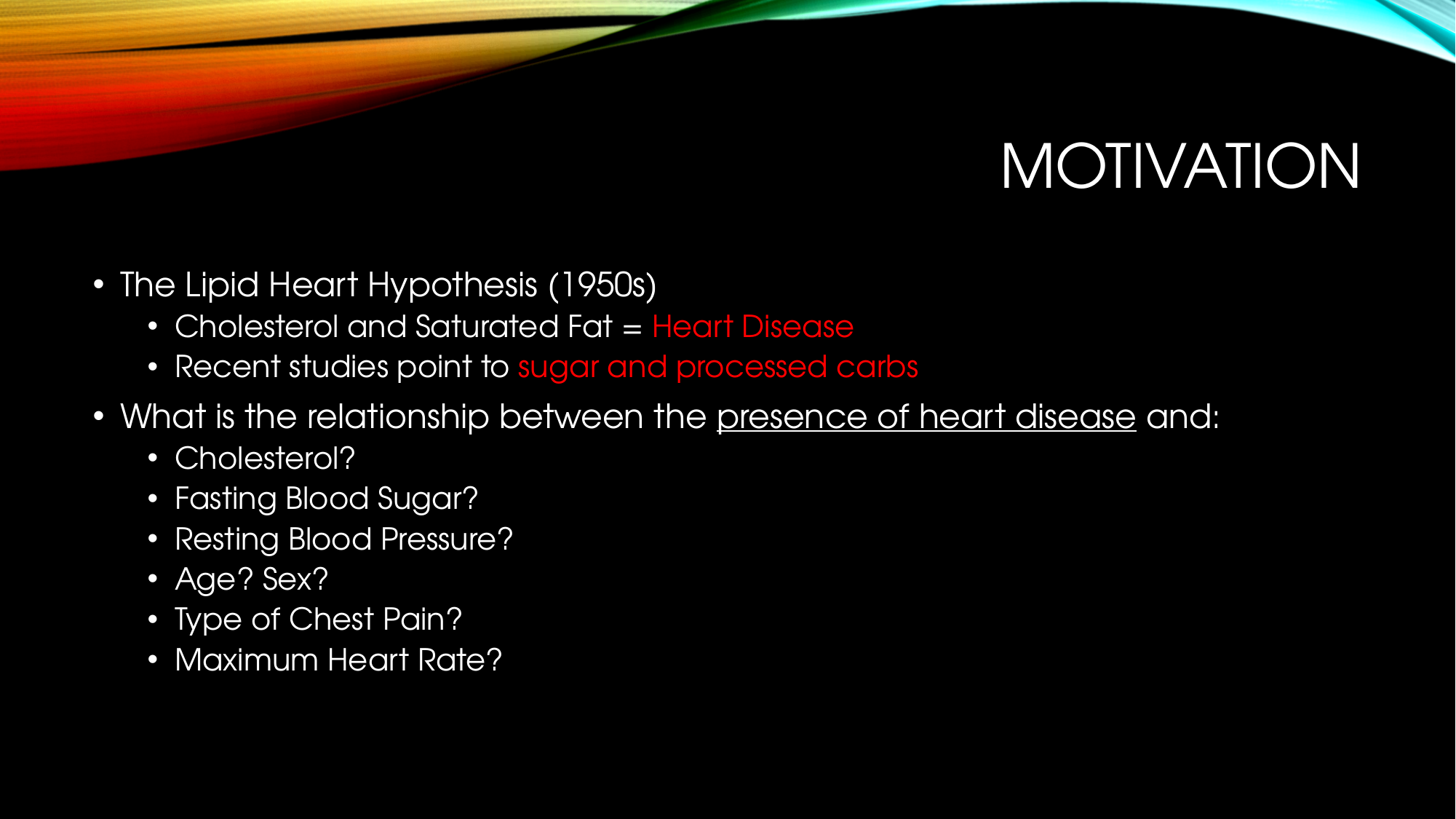

# Motivation
The Lipid Heart Hypothesis (1950s)
Cholesterol and Saturated Fat = Heart Disease
Recent studies point to sugar and processed carbs
What is the relationship between the presence of heart disease and:
Cholesterol?
Fasting Blood Sugar?
Resting Blood Pressure?
Age? Sex?
Type of Chest Pain?
Maximum Heart Rate?